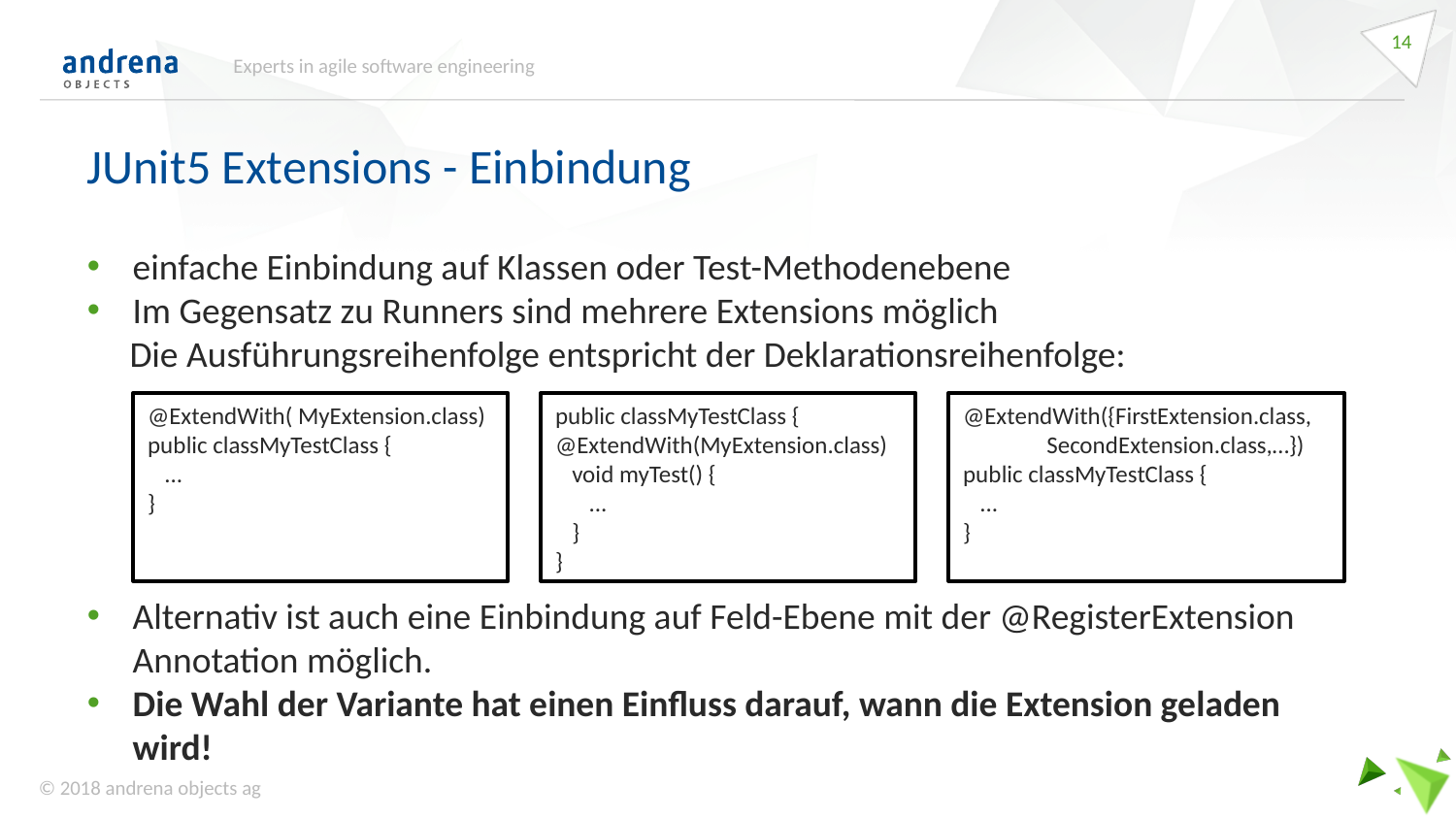

14
Experts in agile software engineering
JUnit5 Extensions - Einbindung
einfache Einbindung auf Klassen oder Test-Methodenebene
Im Gegensatz zu Runners sind mehrere Extensions möglich
 Die Ausführungsreihenfolge entspricht der Deklarationsreihenfolge:

Alternativ ist auch eine Einbindung auf Feld-Ebene mit der @RegisterExtension Annotation möglich.
Die Wahl der Variante hat einen Einfluss darauf, wann die Extension geladen wird!

public classMyTestClass {
@ExtendWith(MyExtension.class)
   void myTest() {
      ...
   }
}
@ExtendWith( MyExtension.class)
public classMyTestClass {
   ...
}
@ExtendWith({FirstExtension.class,
               SecondExtension.class,…})
public classMyTestClass {
   ...
}